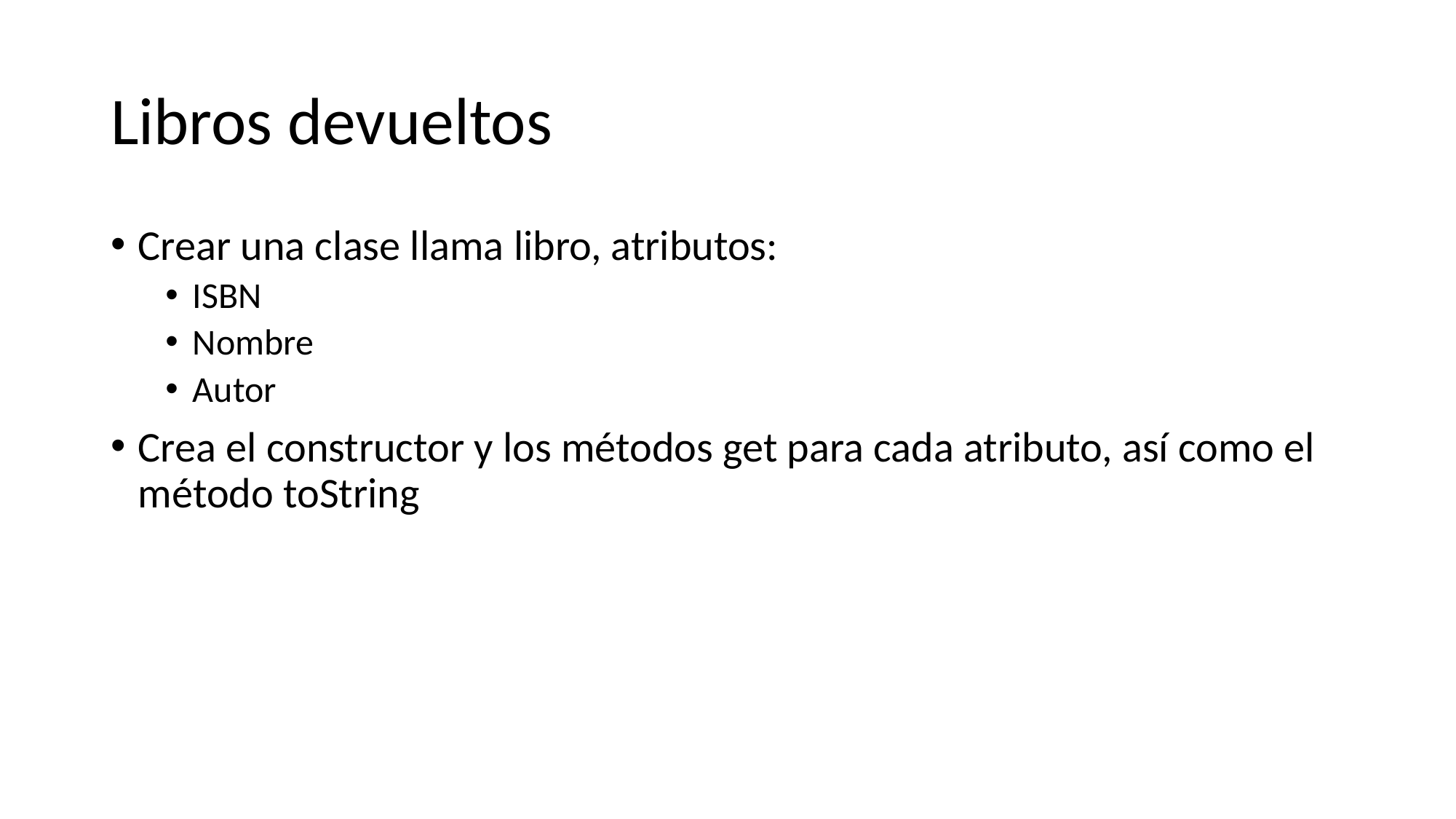

# Libros devueltos
Crear una clase llama libro, atributos:
ISBN
Nombre
Autor
Crea el constructor y los métodos get para cada atributo, así como el método toString